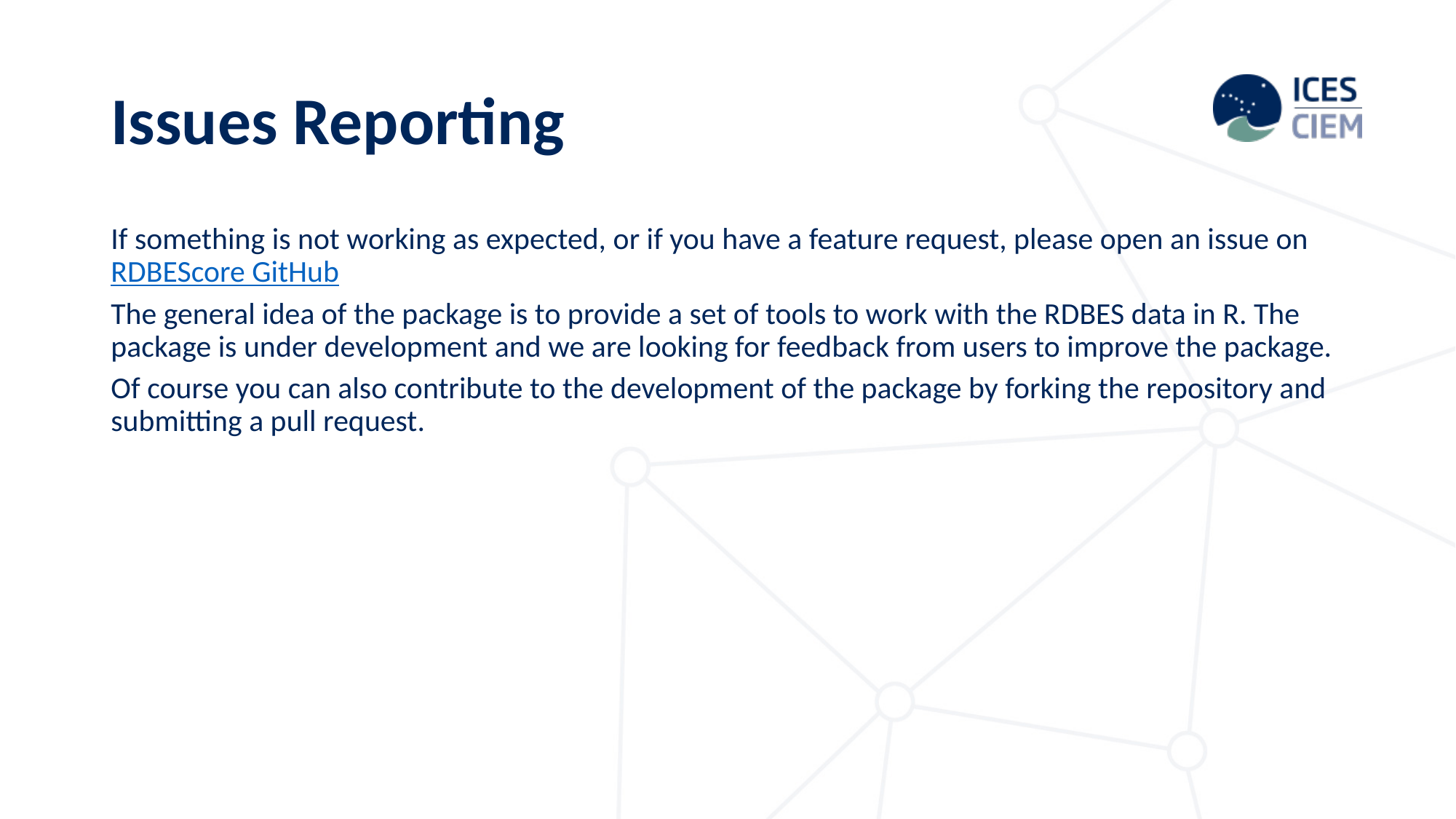

# Issues Reporting
If something is not working as expected, or if you have a feature request, please open an issue on RDBEScore GitHub
The general idea of the package is to provide a set of tools to work with the RDBES data in R. The package is under development and we are looking for feedback from users to improve the package.
Of course you can also contribute to the development of the package by forking the repository and submitting a pull request.